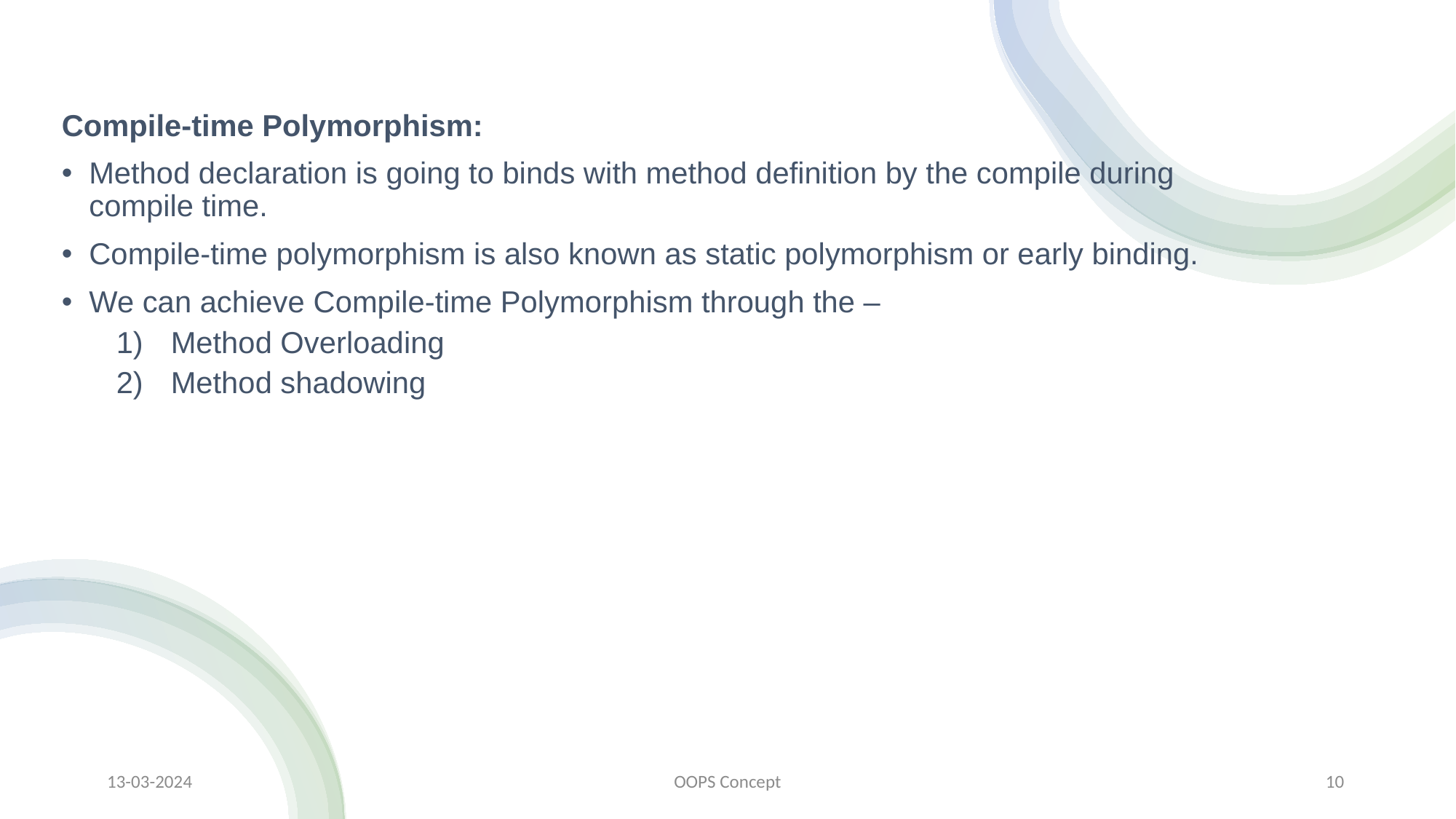

Compile-time Polymorphism:
Method declaration is going to binds with method definition by the compile during compile time.
Compile-time polymorphism is also known as static polymorphism or early binding.
We can achieve Compile-time Polymorphism through the –
Method Overloading
Method shadowing

13-03-2024
OOPS Concept
10